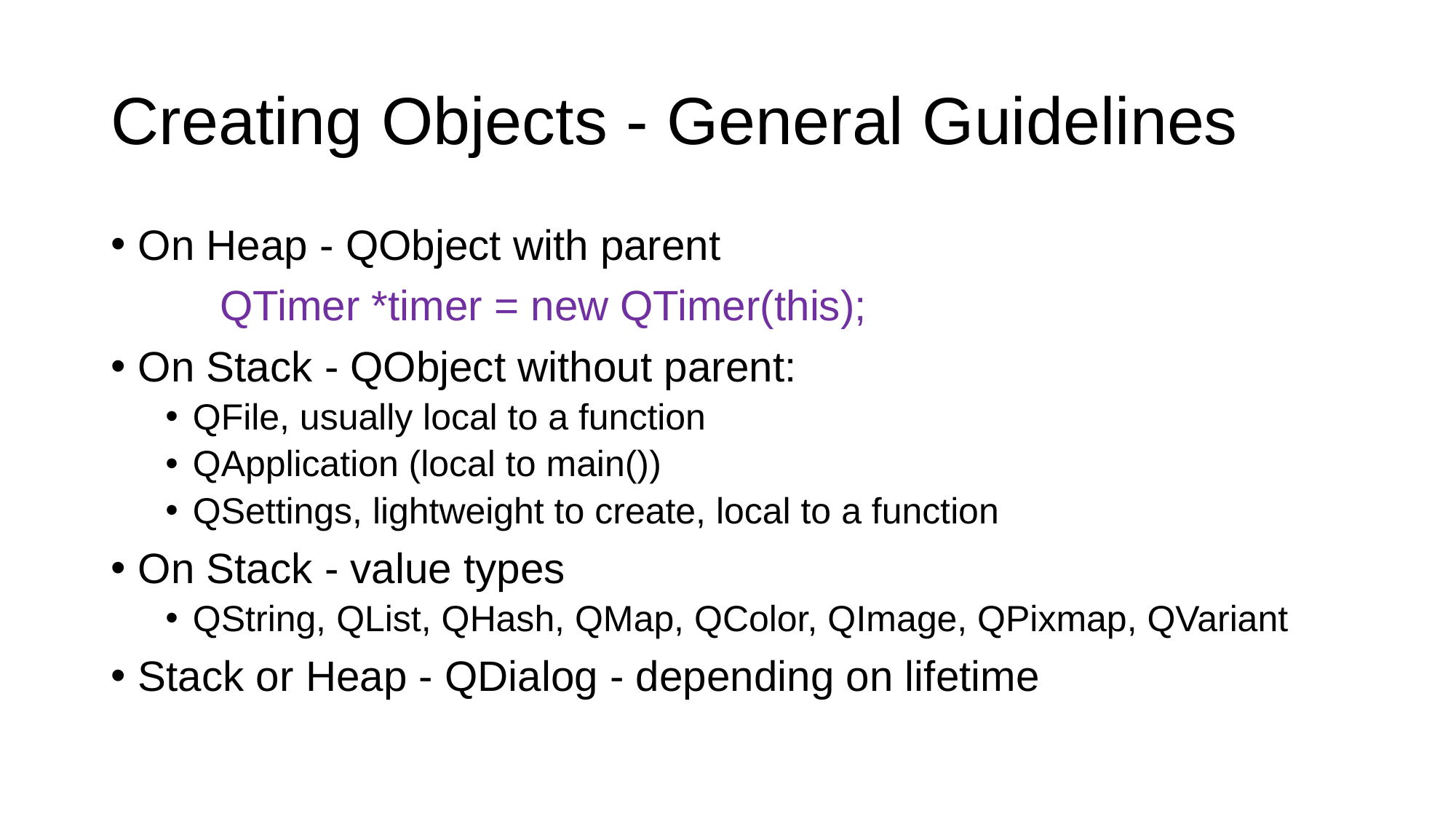

# Creating Objects - General Guidelines
On Heap - QObject with parent
	QTimer *timer = new QTimer(this);
On Stack - QObject without parent:
QFile, usually local to a function
QApplication (local to main())
QSettings, lightweight to create, local to a function
On Stack - value types
QString, QList, QHash, QMap, QColor, QImage, QPixmap, QVariant
Stack or Heap - QDialog - depending on lifetime